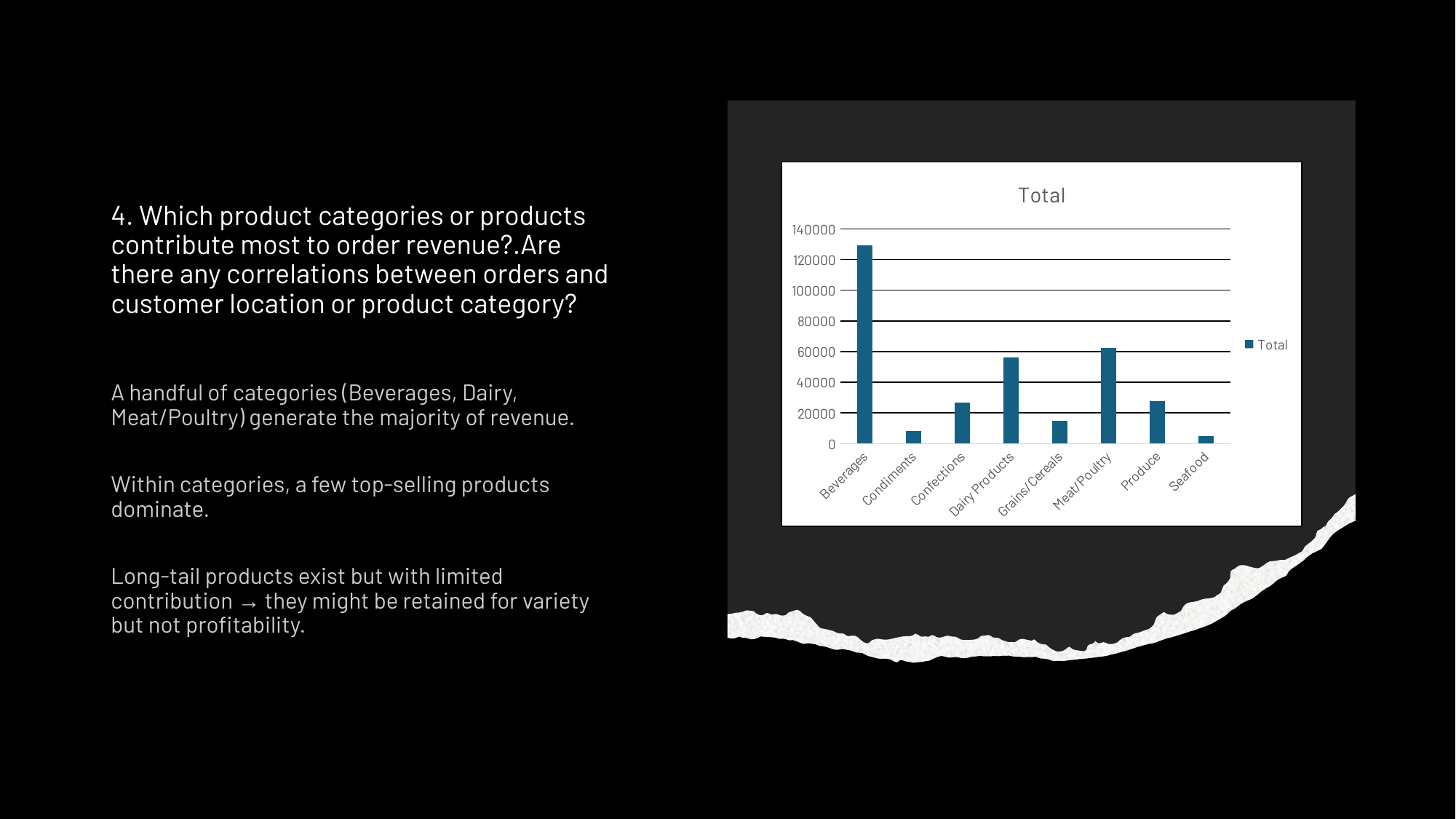

### Chart:

| Category | Total |
|---|---|
| Beverages | 129143.98490933799 |
| Condiments | 7981.84998878836 |
| Confections | 26558.17499076574 |
| Dairy Products | 56182.69991938022 |
| Grains/Cereals | 14730.69999408274 |
| Meat/Poultry | 62242.704975724475 |
| Produce | 27561.67997701465 |
| Seafood | 5000.0 |
# 4. Which product categories or products contribute most to order revenue?.Are there any correlations between orders and customer location or product category?
A handful of categories (Beverages, Dairy, Meat/Poultry) generate the majority of revenue.

Within categories, a few top-selling products dominate.

Long-tail products exist but with limited contribution → they might be retained for variety but not profitability.